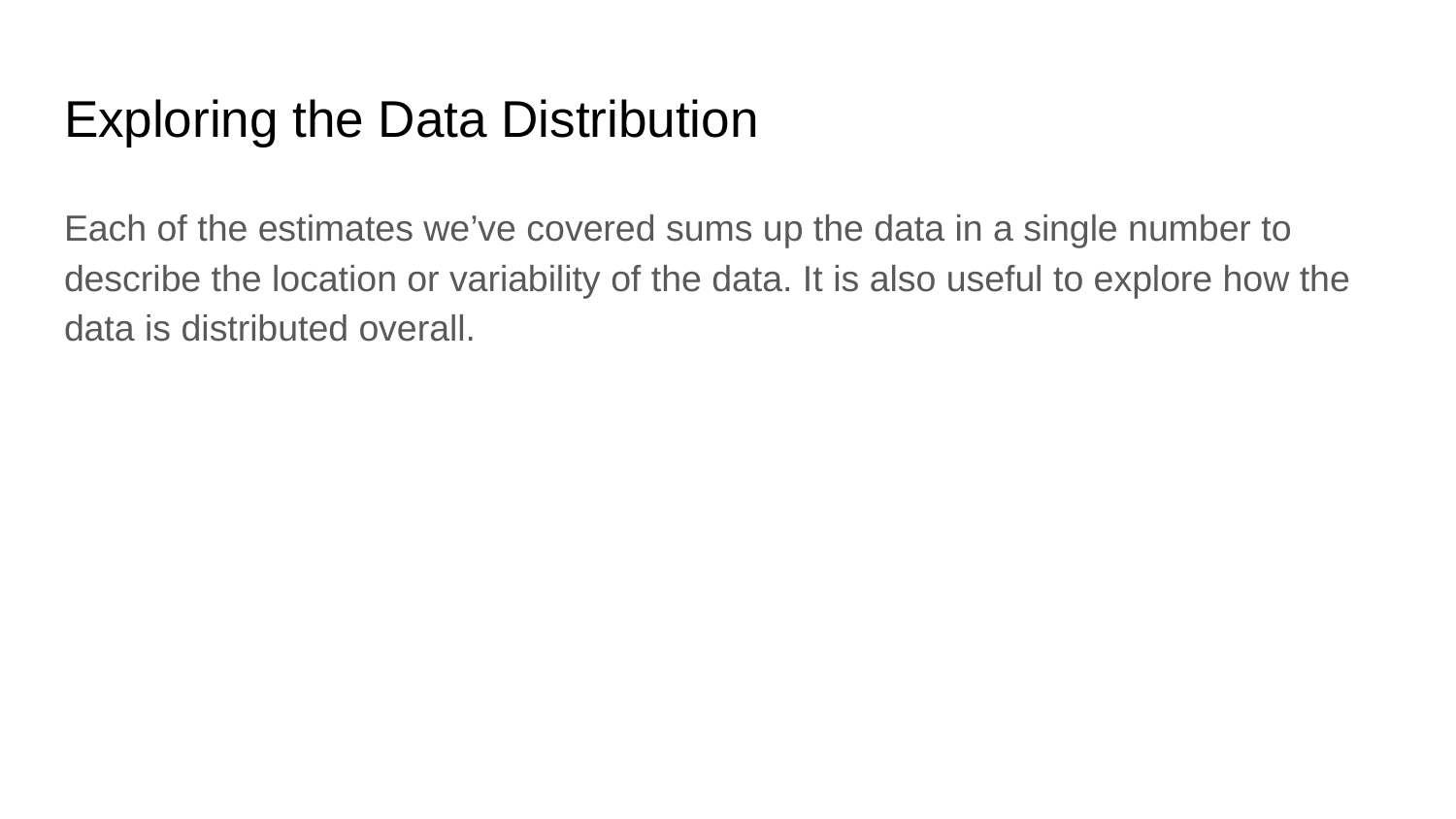

# Exploring the Data Distribution
Each of the estimates we’ve covered sums up the data in a single number to describe the location or variability of the data. It is also useful to explore how the data is distributed overall.